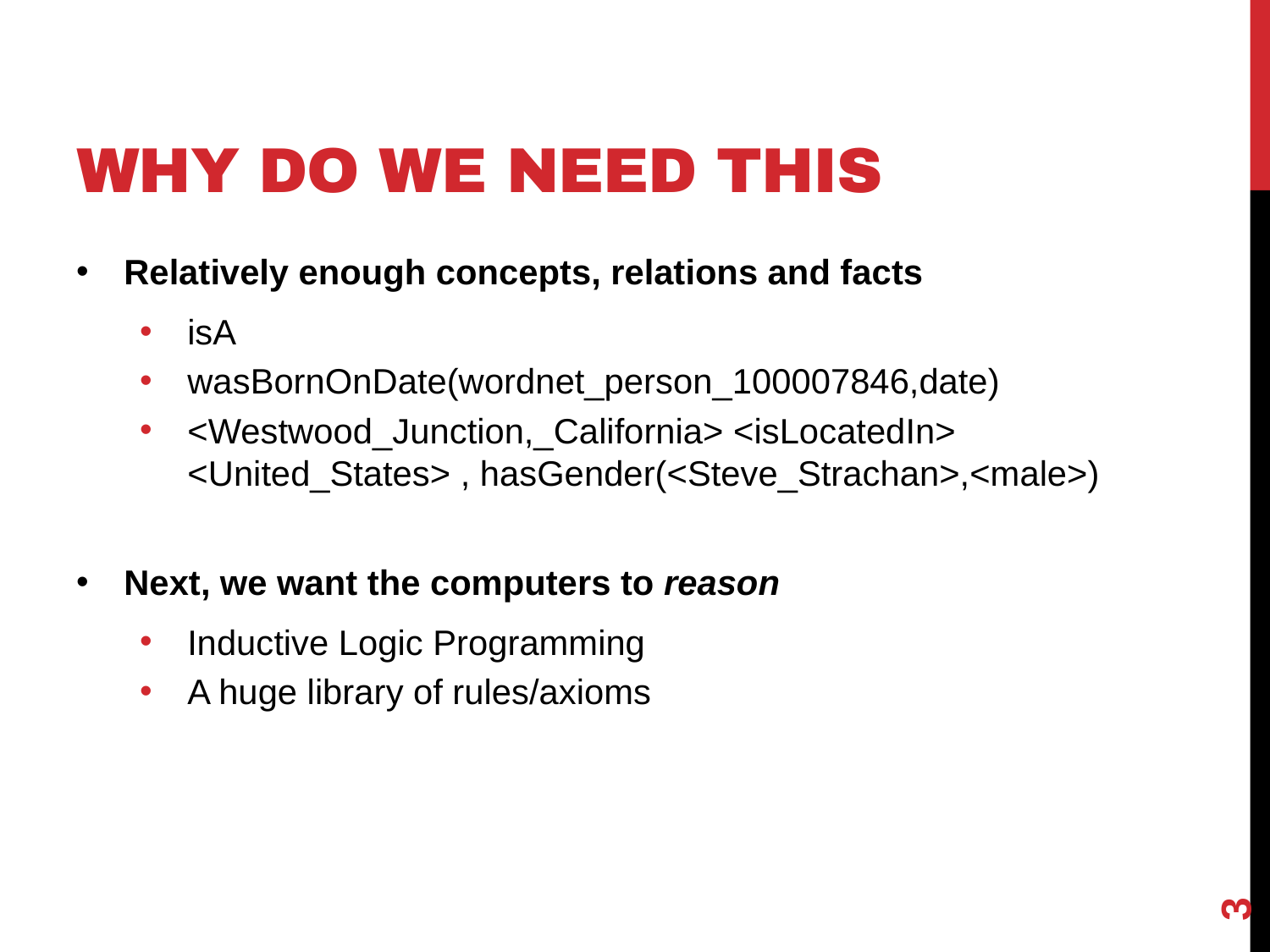

# Why do we need this
Relatively enough concepts, relations and facts
isA
wasBornOnDate(wordnet_person_100007846,date)
<Westwood_Junction,_California> <isLocatedIn>   <United_States> , hasGender(<Steve_Strachan>,<male>)

Next, we want the computers to reason
Inductive Logic Programming
A huge library of rules/axioms

3